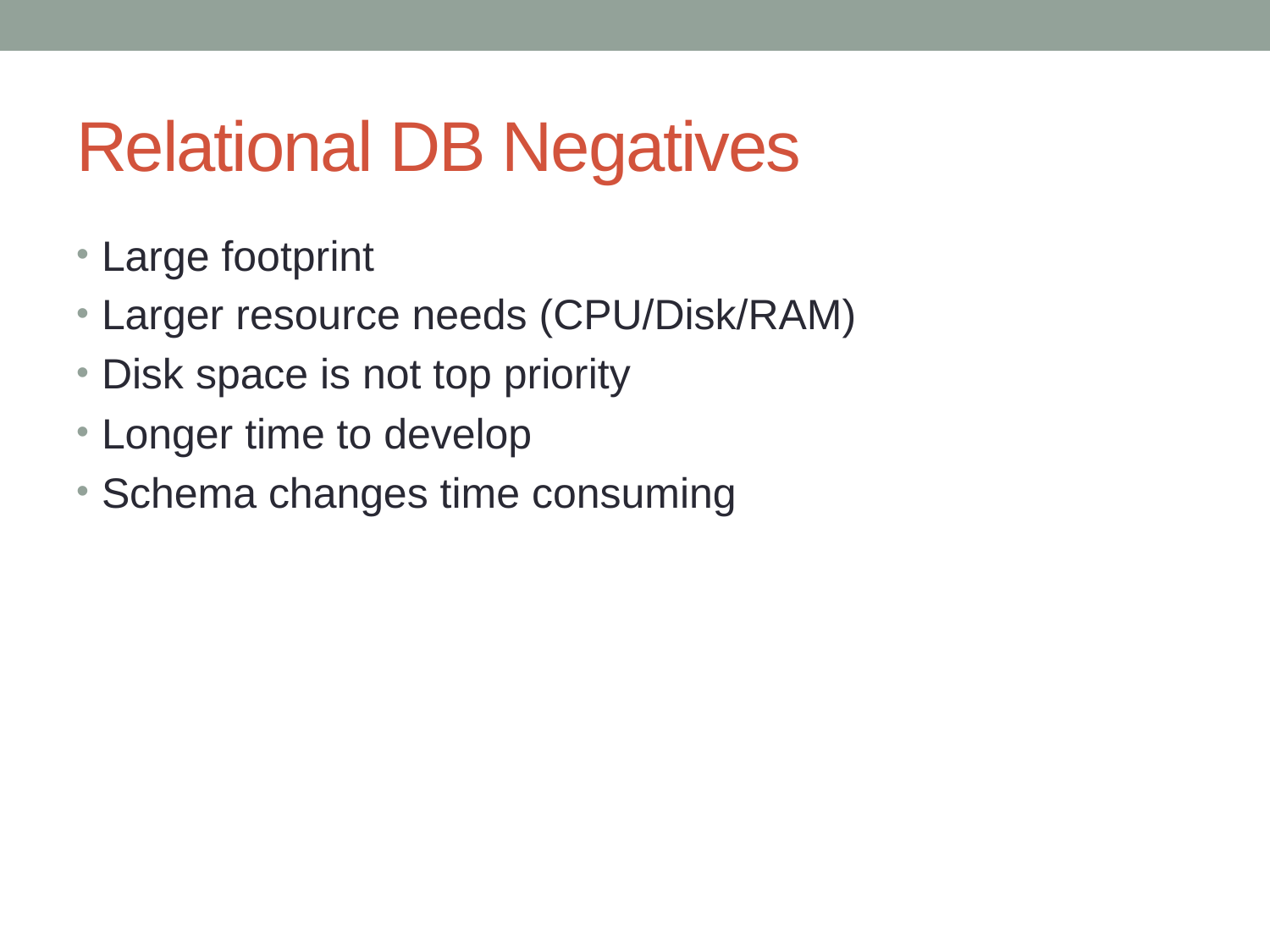

# Relational DB Negatives
Large footprint
Larger resource needs (CPU/Disk/RAM)
Disk space is not top priority
Longer time to develop
Schema changes time consuming